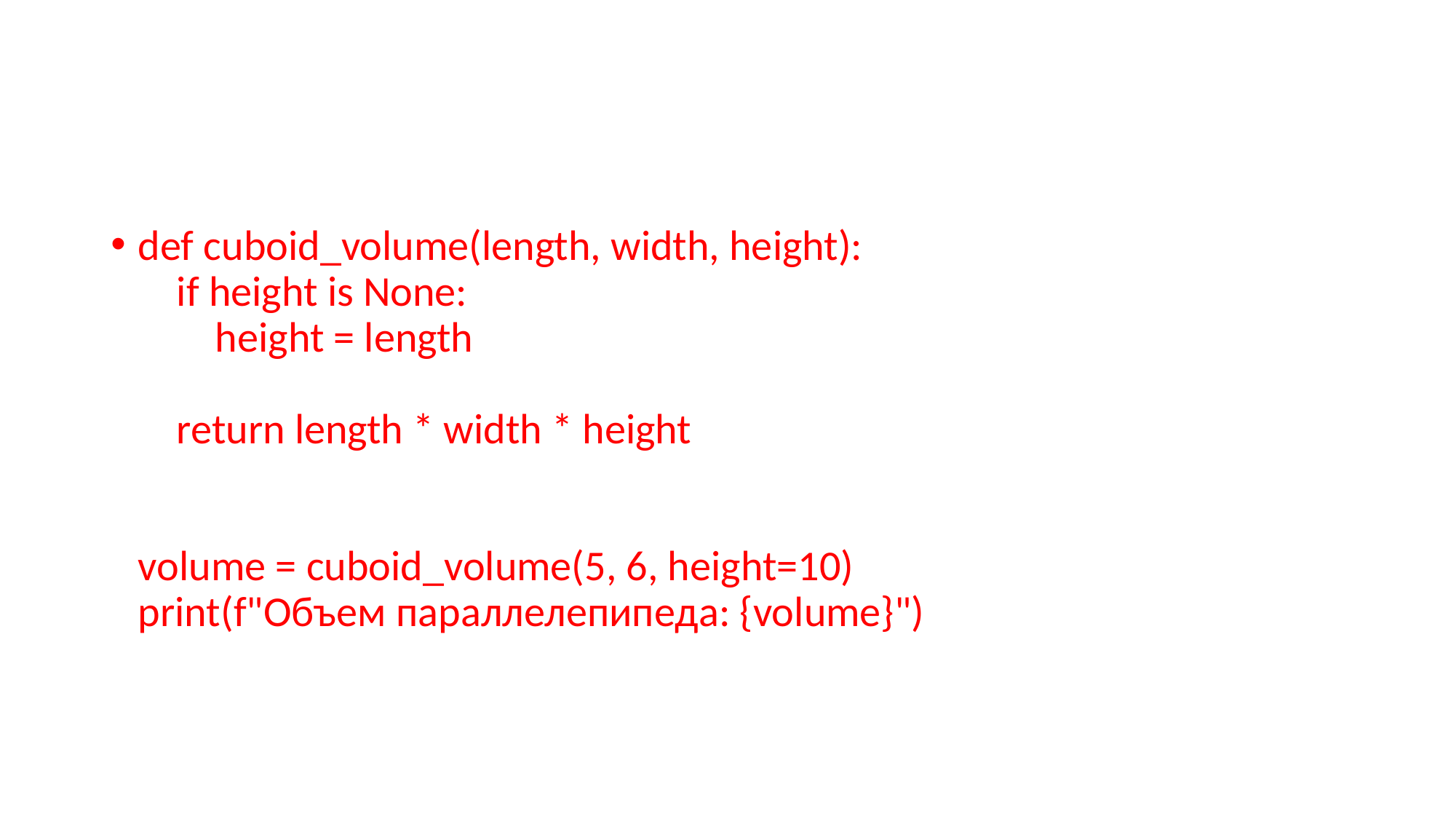

def cuboid_volume(length, width, height):
    if height is None:
        height = length
    return length * width * height
volume = cuboid_volume(5, 6, height=10)
print(f"Объем параллелепипеда: {volume}")